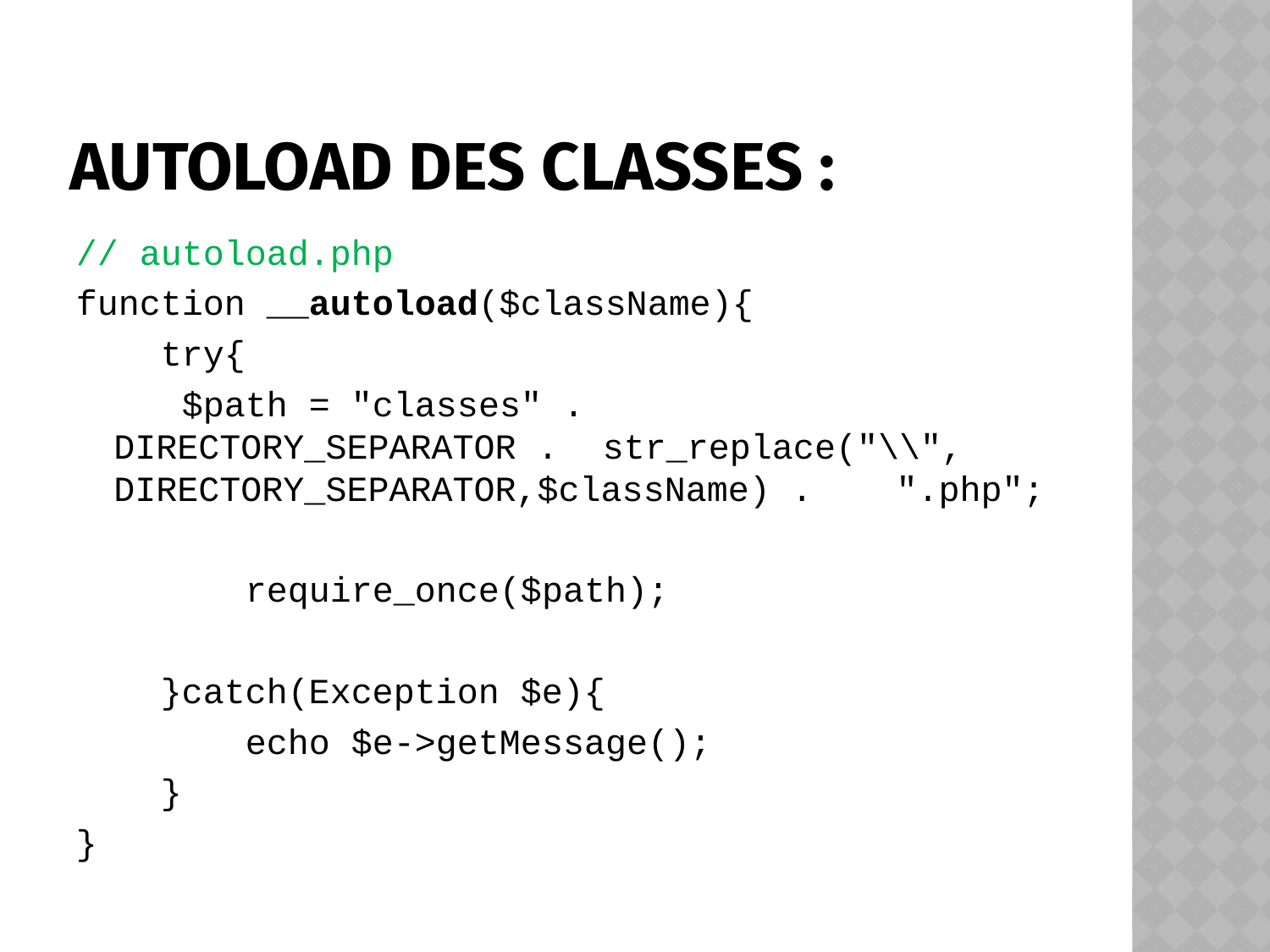

# Autoload des classes :
// autoload.php
function __autoload($className){
    try{
     $path = "classes" . 			DIRECTORY_SEPARATOR . 	str_replace("\\", 	DIRECTORY_SEPARATOR,$className) . 	".php";

        require_once($path);

    }catch(Exception $e){
        echo $e->getMessage();
    }
}